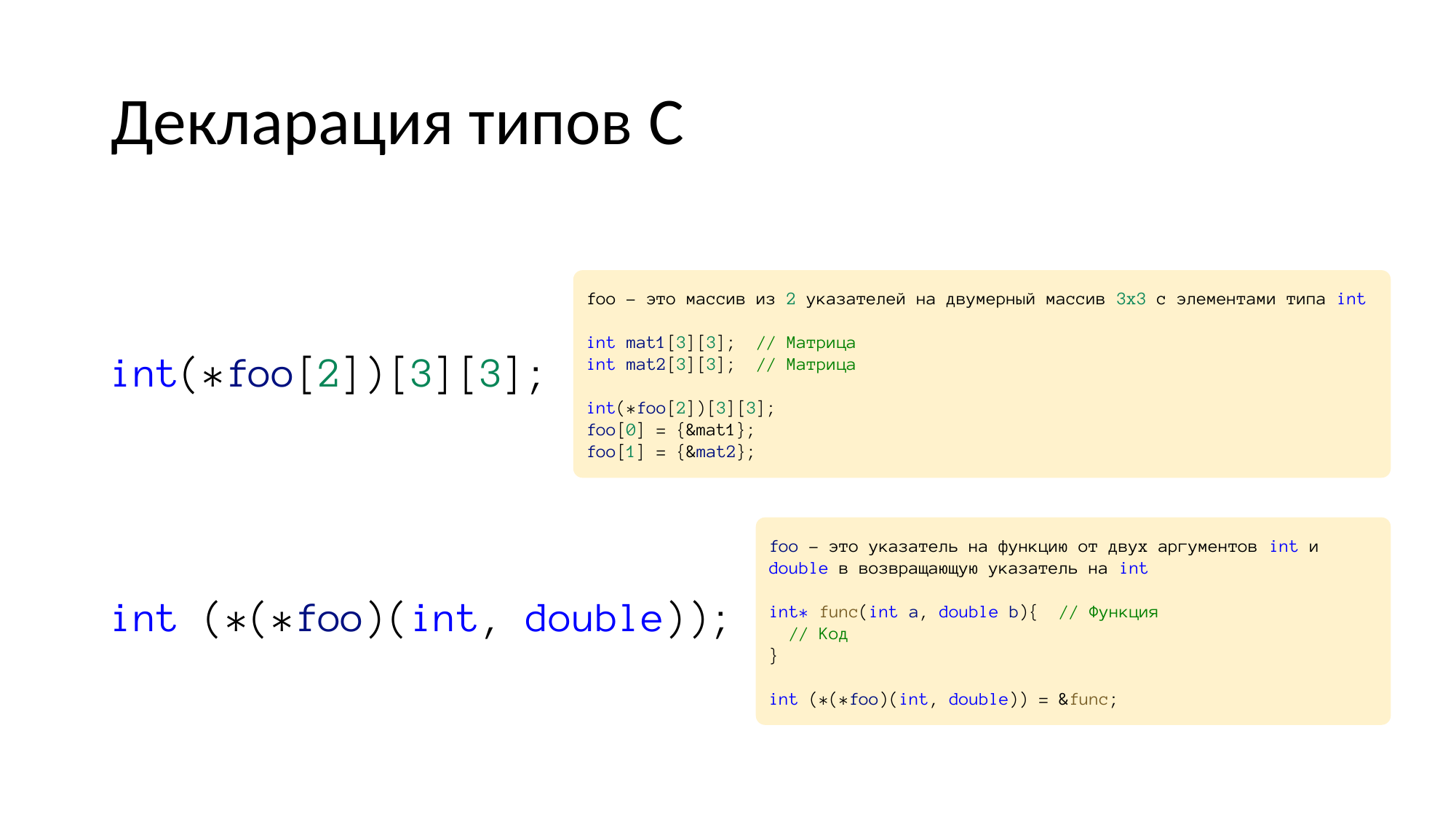

# Декларация типов C

int(*foo[2])[3][3];

int (*(*foo)(int, double));

foo - это массив из 2 указателей на двумерный массив 3x3 с элементами типа int
int mat1[3][3];  // Матрица
int mat2[3][3];  // Матрица
int(*foo[2])[3][3];
foo[0] = {&mat1};
foo[1] = {&mat2};
foo - это указатель на функцию от двух аргументов int и double в возвращающую указатель на int
int* func(int a, double b){  // Функция
  // Код
}
int (*(*foo)(int, double)) = &func;